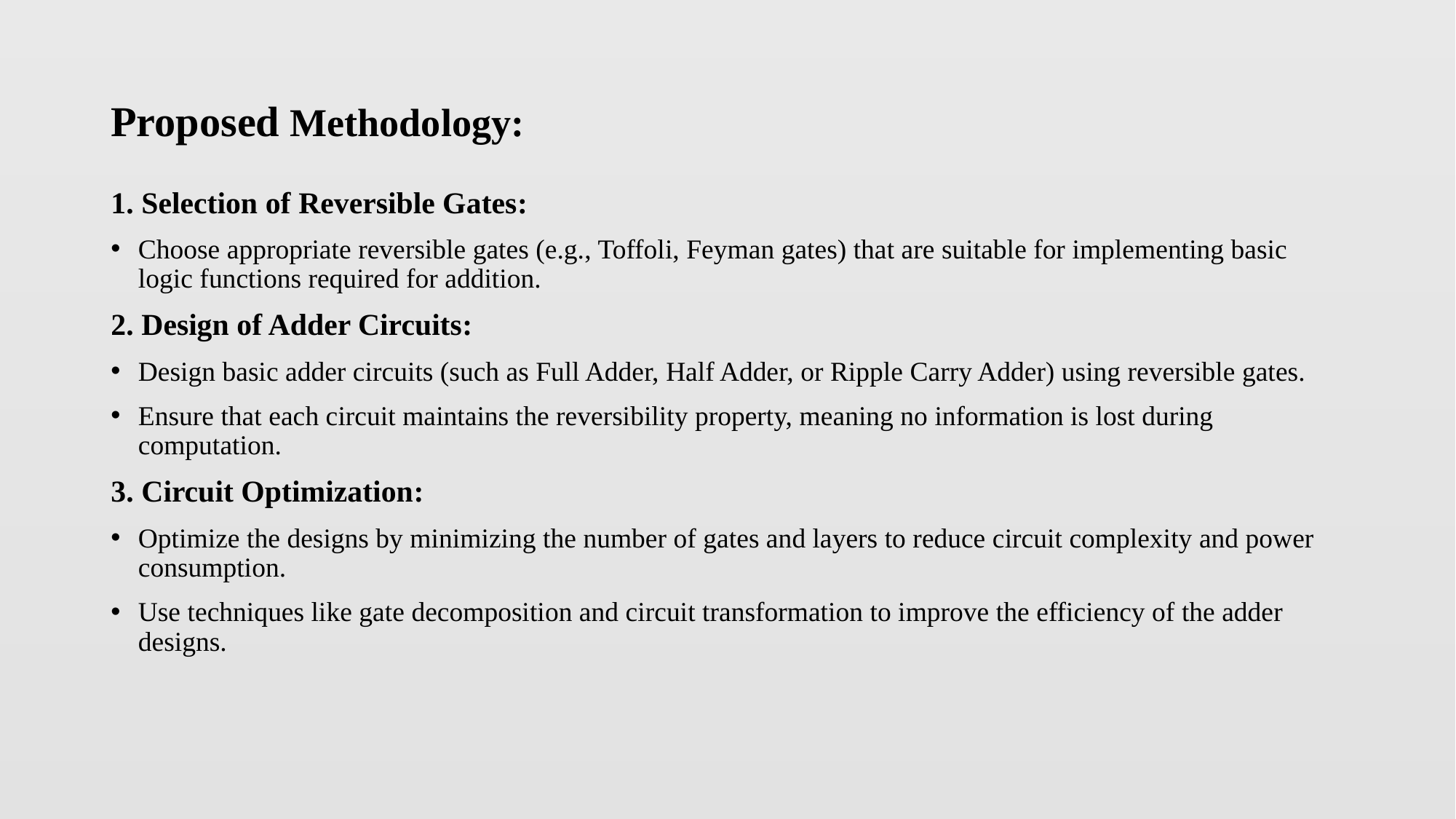

# Proposed Methodology:
1. Selection of Reversible Gates:
Choose appropriate reversible gates (e.g., Toffoli, Feyman gates) that are suitable for implementing basic logic functions required for addition.
2. Design of Adder Circuits:
Design basic adder circuits (such as Full Adder, Half Adder, or Ripple Carry Adder) using reversible gates.
Ensure that each circuit maintains the reversibility property, meaning no information is lost during computation.
3. Circuit Optimization:
Optimize the designs by minimizing the number of gates and layers to reduce circuit complexity and power consumption.
Use techniques like gate decomposition and circuit transformation to improve the efficiency of the adder designs.